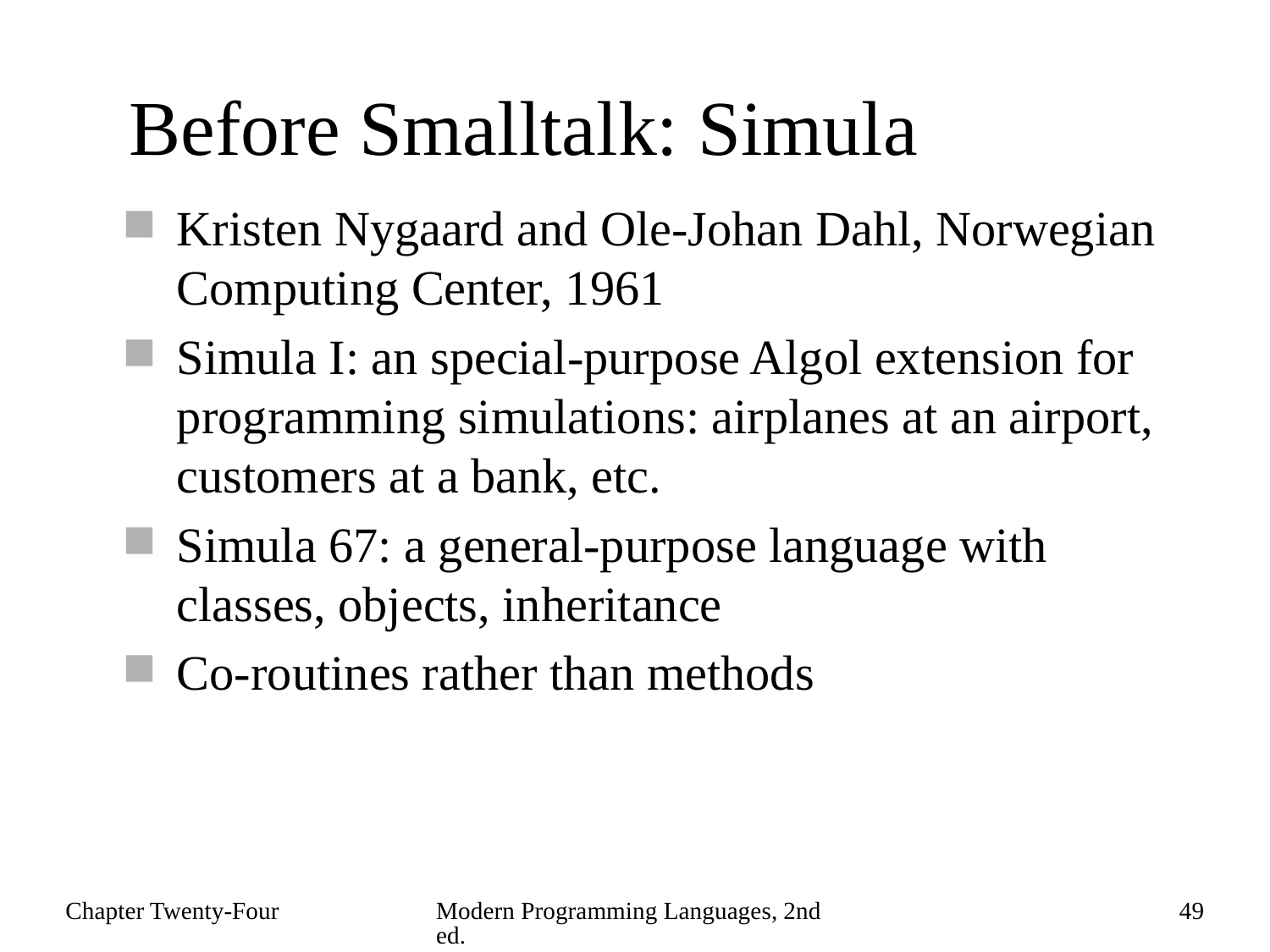

# Before Smalltalk: Simula
Kristen Nygaard and Ole-Johan Dahl, Norwegian Computing Center, 1961
Simula I: an special-purpose Algol extension for programming simulations: airplanes at an airport, customers at a bank, etc.
Simula 67: a general-purpose language with classes, objects, inheritance
Co-routines rather than methods
Chapter Twenty-Four
Modern Programming Languages, 2nd ed.
49